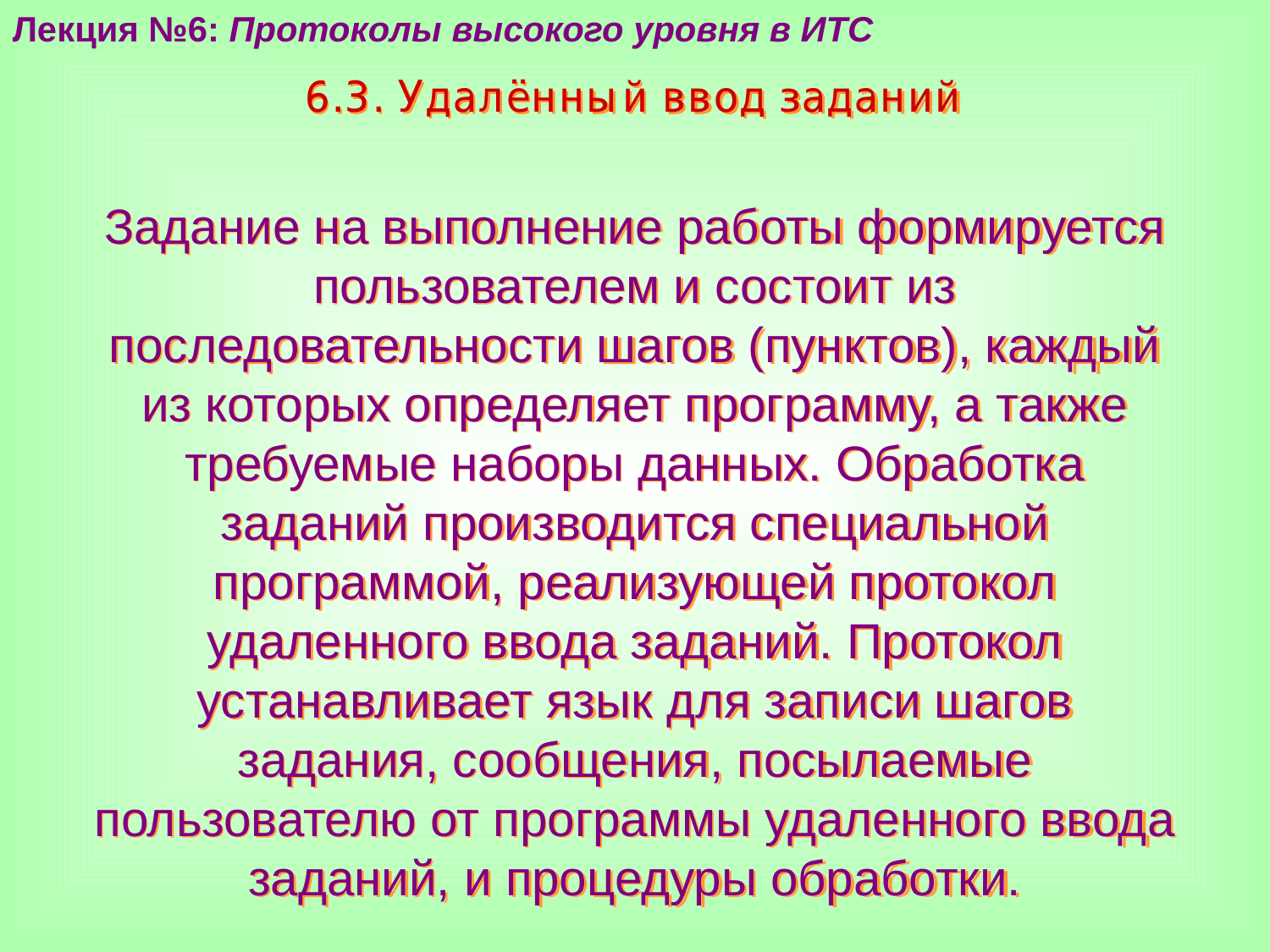

Лекция №6: Протоколы высокого уровня в ИТС
6.3. Удалённый ввод заданий
Задание на выполнение работы формируется пользователем и состоит из последовательности шагов (пунктов), каждый из которых определяет программу, а также требуемые наборы данных. Обработка заданий производится специальной программой, реализующей протокол удаленного ввода заданий. Протокол устанавливает язык для записи шагов задания, сообщения, посылаемые пользователю от программы удаленного ввода заданий, и процедуры обработки.